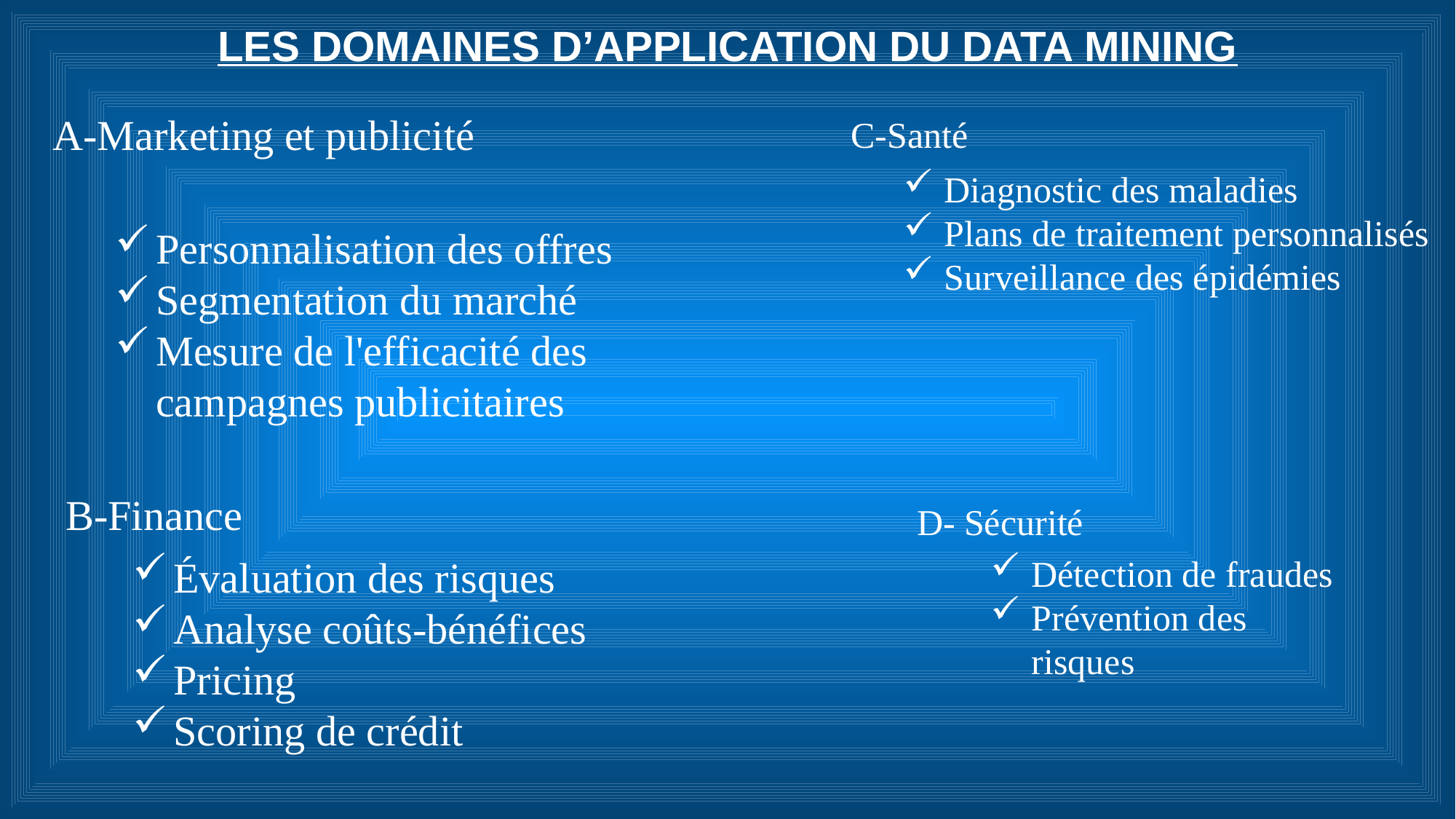

LES DOMAINES D’APPLICATION DU DATA MINING
A-Marketing et publicité
C-Santé
Diagnostic des maladies
Plans de traitement personnalisés
Surveillance des épidémies
Personnalisation des offres
Segmentation du marché
Mesure de l'efficacité des campagnes publicitaires
B-Finance
D- Sécurité
Évaluation des risques
Analyse coûts-bénéfices
Pricing
Scoring de crédit
Détection de fraudes
Prévention des risques